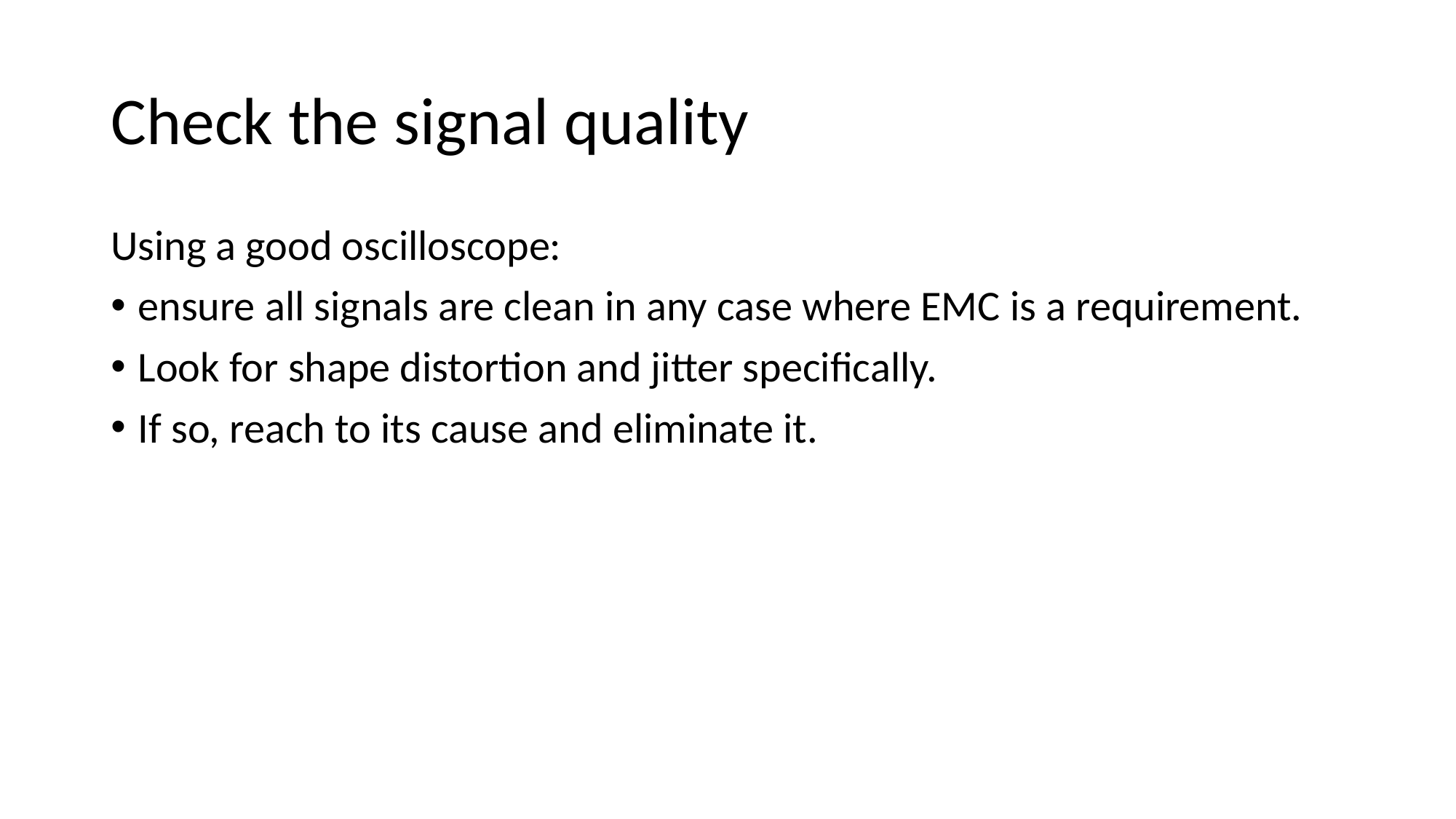

# Check the signal quality
Using a good oscilloscope:
ensure all signals are clean in any case where EMC is a requirement.
Look for shape distortion and jitter specifically.
If so, reach to its cause and eliminate it.